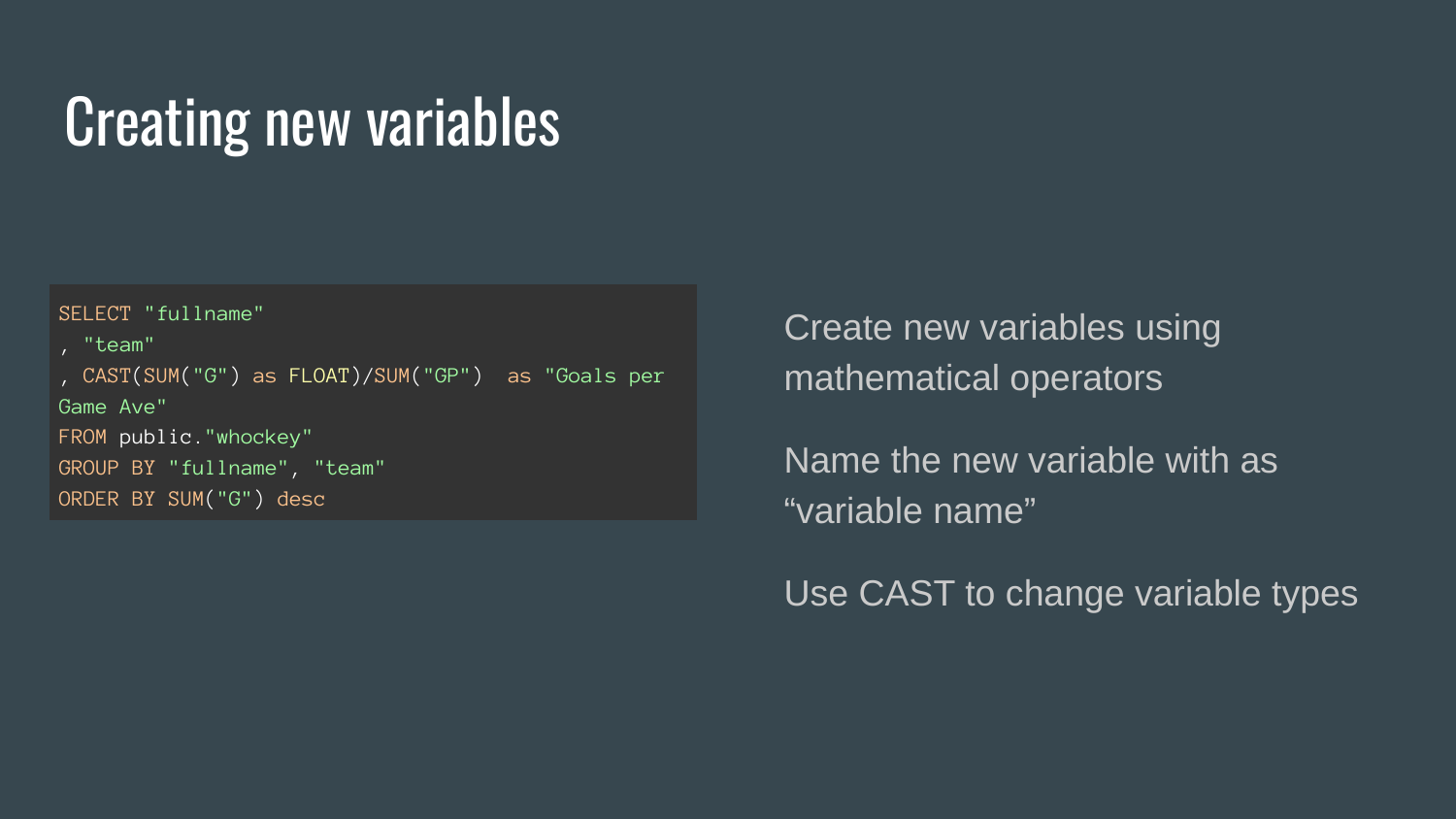

# Creating new variables
Create new variables using mathematical operators
Name the new variable with as “variable name”
Use CAST to change variable types
| SELECT "fullname" , "team" , CAST(SUM("G") as FLOAT)/SUM("GP") as "Goals per Game Ave" FROM public."whockey" GROUP BY "fullname", "team" ORDER BY SUM("G") desc |
| --- |